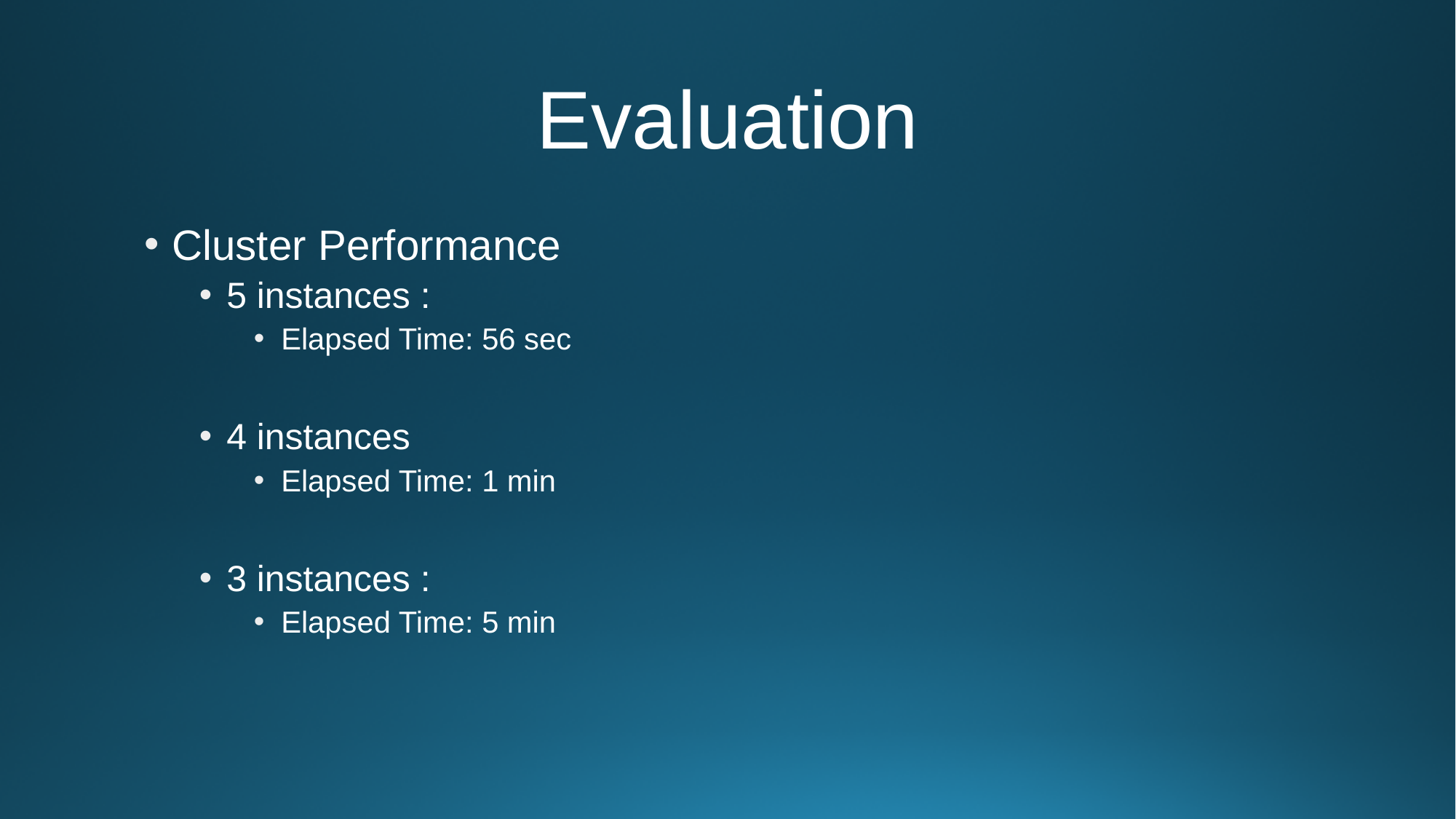

# Evaluation
Cluster Performance
5 instances :
Elapsed Time: 56 sec

4 instances
Elapsed Time: 1 min

3 instances :
Elapsed Time: 5 min